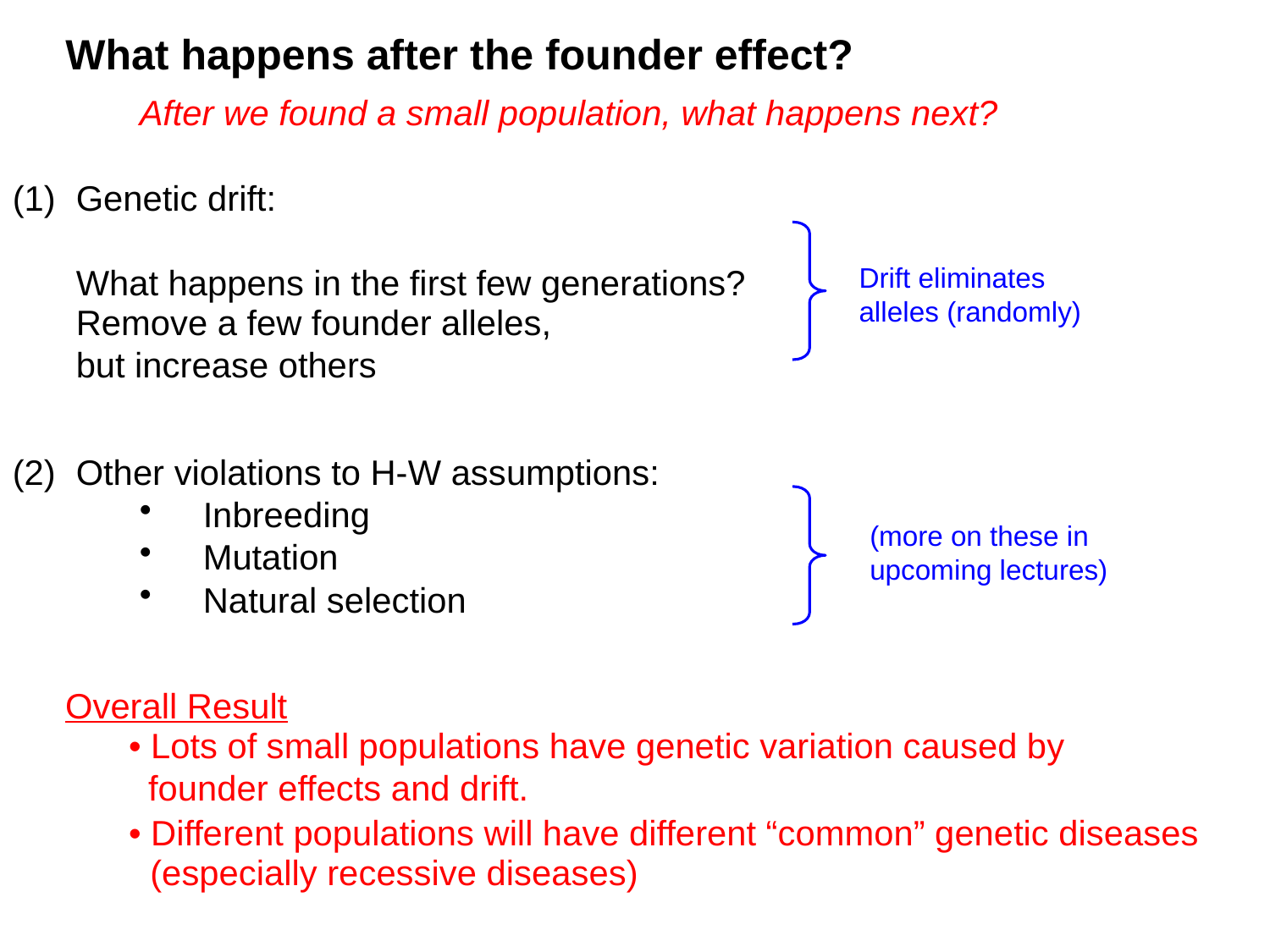

# What happens after the founder effect?
After we found a small population, what happens next?
Genetic drift:

What happens in the first few generations?

Drift eliminates alleles (randomly)
Remove a few founder alleles,
but increase others
Other violations to H-W assumptions:
Inbreeding
Mutation
Natural selection

(more on these in upcoming lectures)
Overall Result
• Lots of small populations have genetic variation caused by
  founder effects and drift.
• Different populations will have different “common” genetic diseases
(especially recessive diseases)